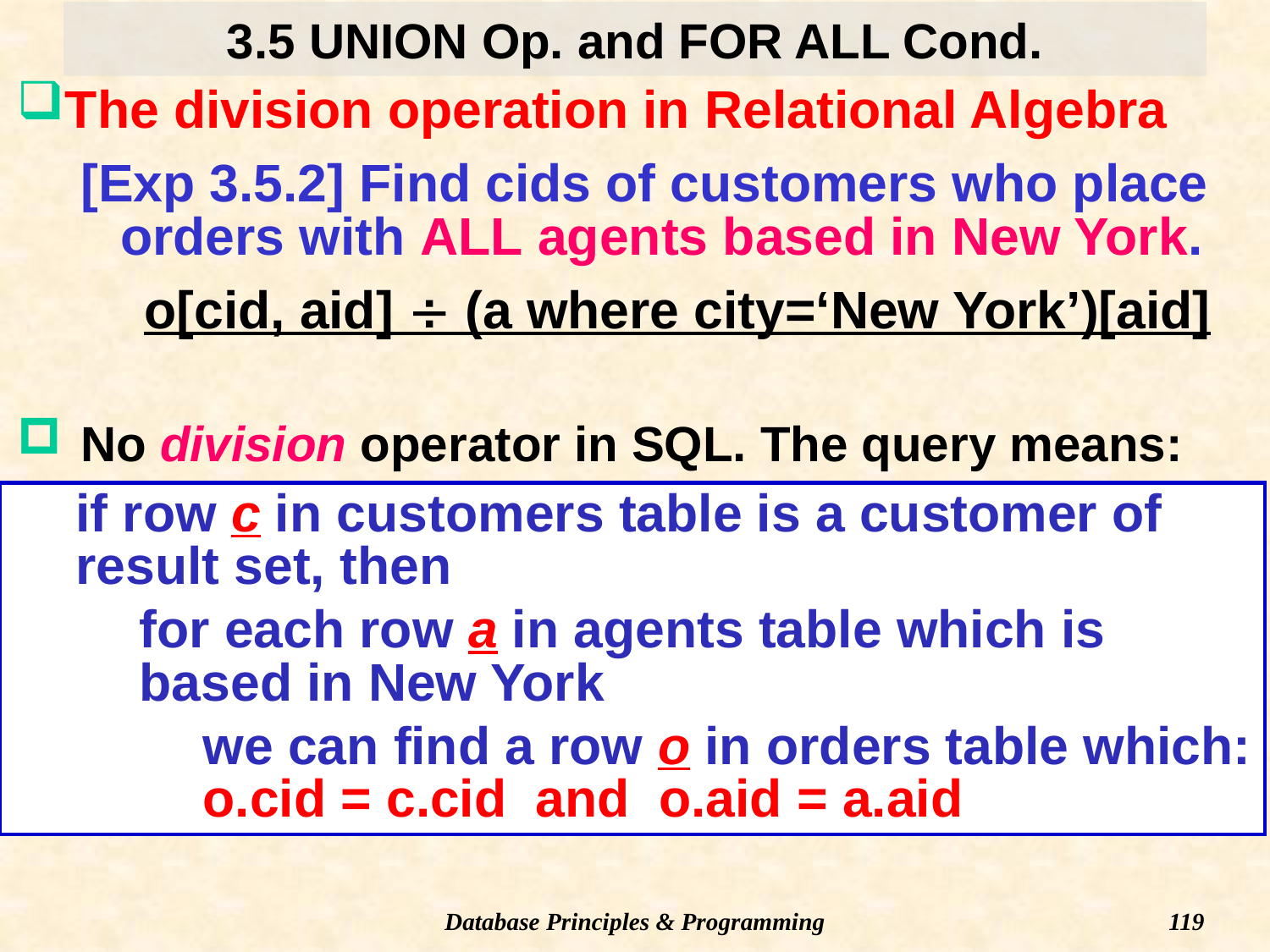

# 3.5 UNION Op. and FOR ALL Cond.
The division operation in Relational Algebra
[Exp 3.5.2] Find cids of customers who place orders with ALL agents based in New York.
o[cid, aid] ÷ (a where city=‘New York’)[aid]
No division operator in SQL. The query means:
if row c in customers table is a customer of result set, then
for each row a in agents table which is based in New York
we can find a row o in orders table which: o.cid = c.cid  and  o.aid = a.aid

Database Principles & Programming
119